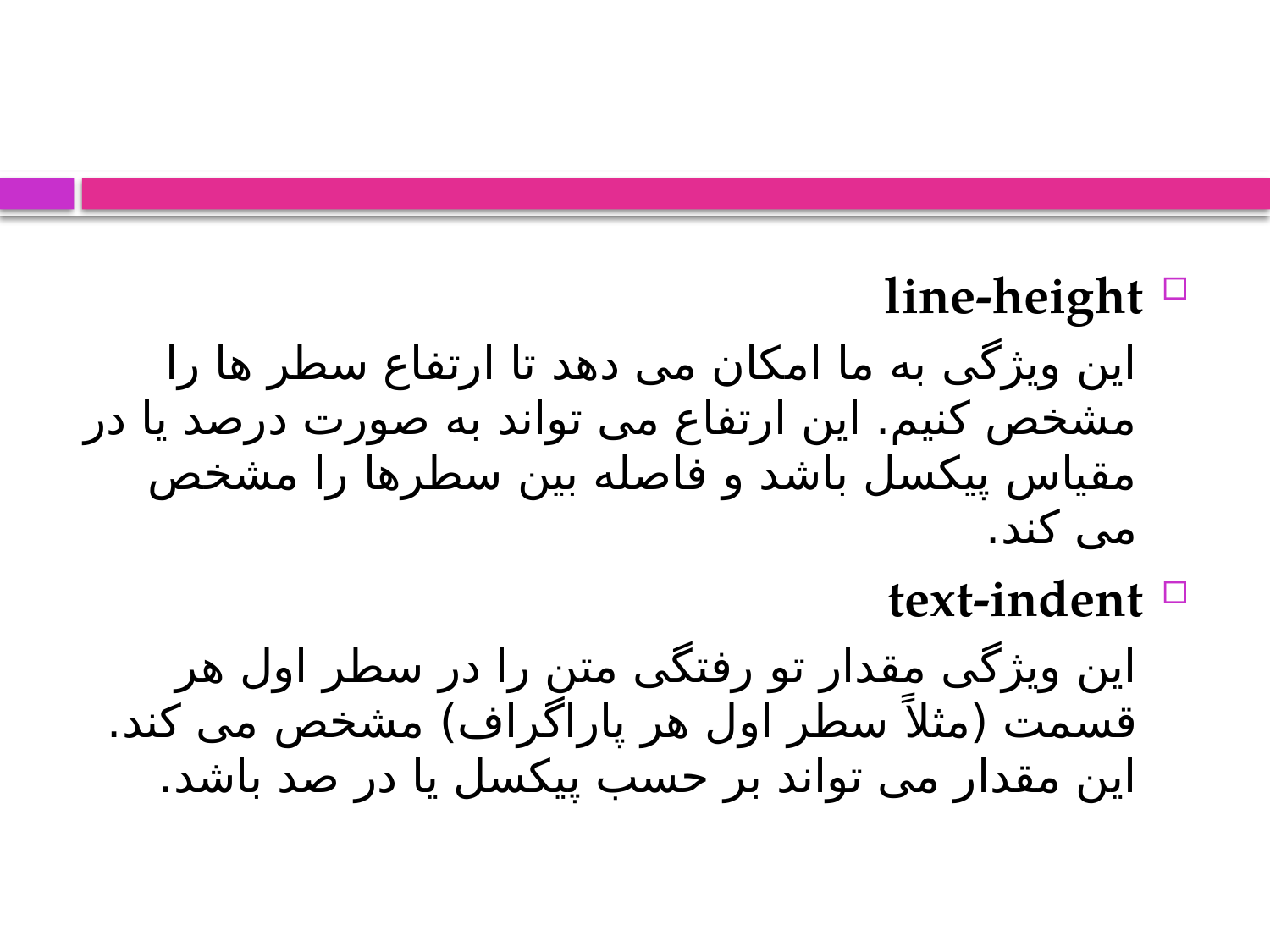

line-height
این ویژگی به ما امکان می دهد تا ارتفاع سطر ها را مشخص کنیم. این ارتفاع می تواند به صورت درصد یا در مقیاس پیکسل باشد و فاصله بین سطرها را مشخص می کند.
text-indent
این ویژگی مقدار تو رفتگی متن را در سطر اول هر قسمت (مثلاً سطر اول هر پاراگراف) مشخص می کند. این مقدار می تواند بر حسب پیکسل یا در صد باشد.